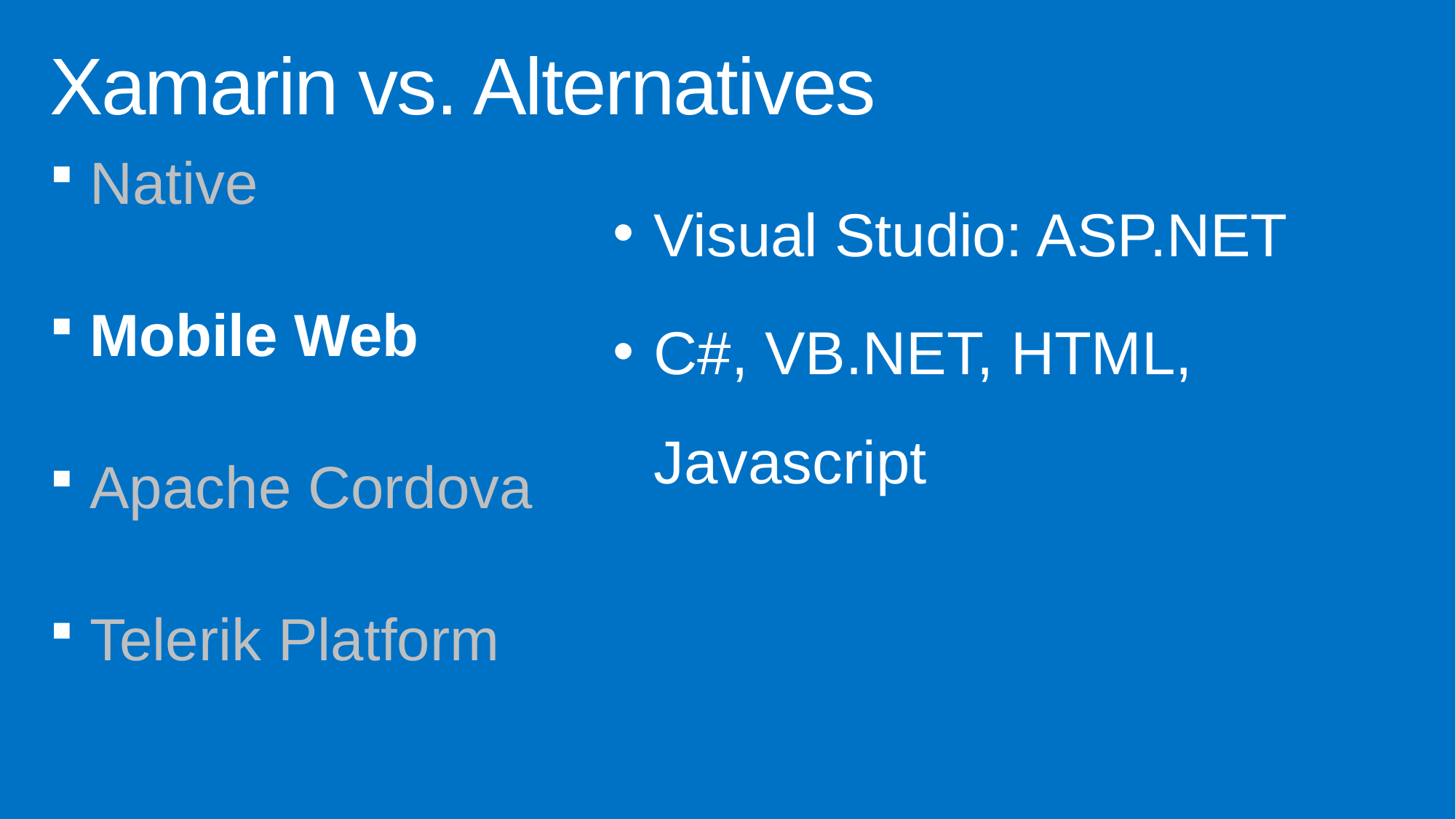

# Xamarin vs. Alternatives
Visual Studio: ASP.NET
C#, VB.NET, HTML, Javascript
Native

Mobile Web

Apache Cordova

Telerik Platform